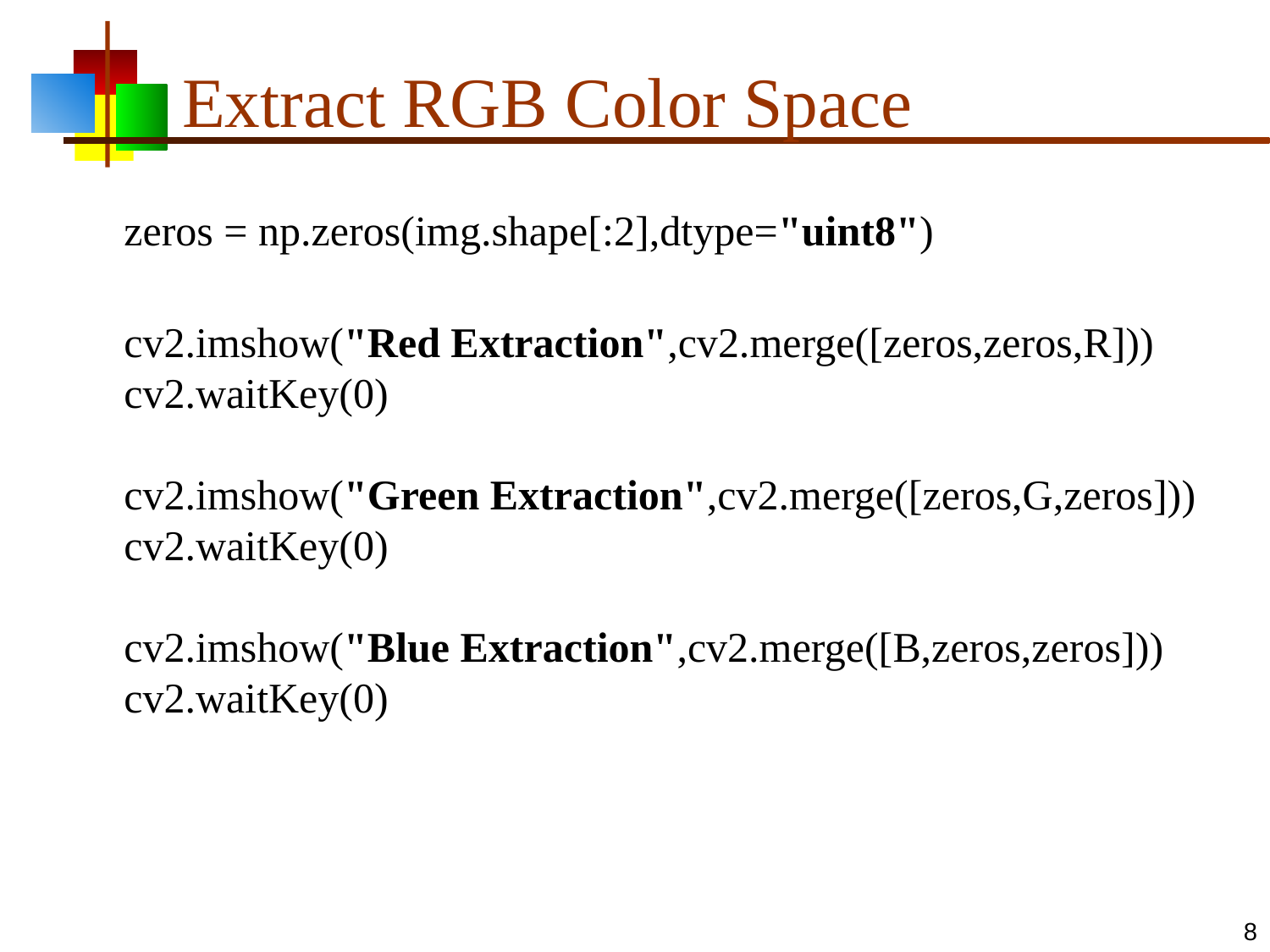

# Extract RGB Color Space
	zeros = np.zeros(img.shape[:2],dtype="uint8")
	cv2.imshow("Red Extraction",cv2.merge([zeros,zeros,R]))
cv2.waitKey(0)
cv2.imshow("Green Extraction",cv2.merge([zeros,G,zeros]))
cv2.waitKey(0)
cv2.imshow("Blue Extraction",cv2.merge([B,zeros,zeros]))
cv2.waitKey(0)
8